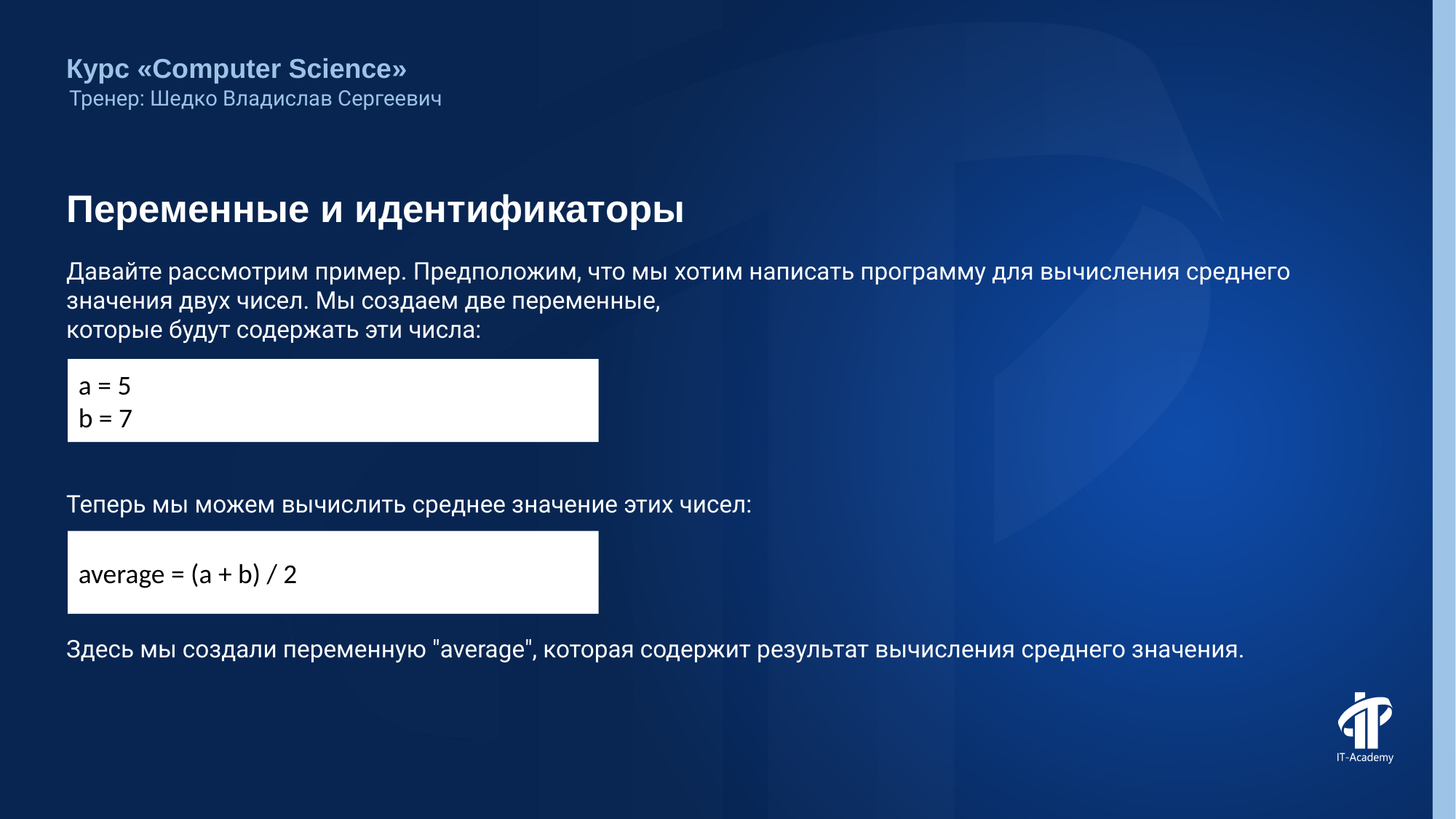

Курс «Computer Science»
Тренер: Шедко Владислав Сергеевич

# Переменные и идентификаторы
Давайте рассмотрим пример. Предположим, что мы хотим написать программу для вычисления среднего значения двух чисел. Мы создаем две переменные,
которые будут содержать эти числа:

Теперь мы можем вычислить среднее значение этих чисел:

Здесь мы создали переменную "average", которая содержит результат вычисления среднего значения.
a = 5
b = 7
average = (a + b) / 2